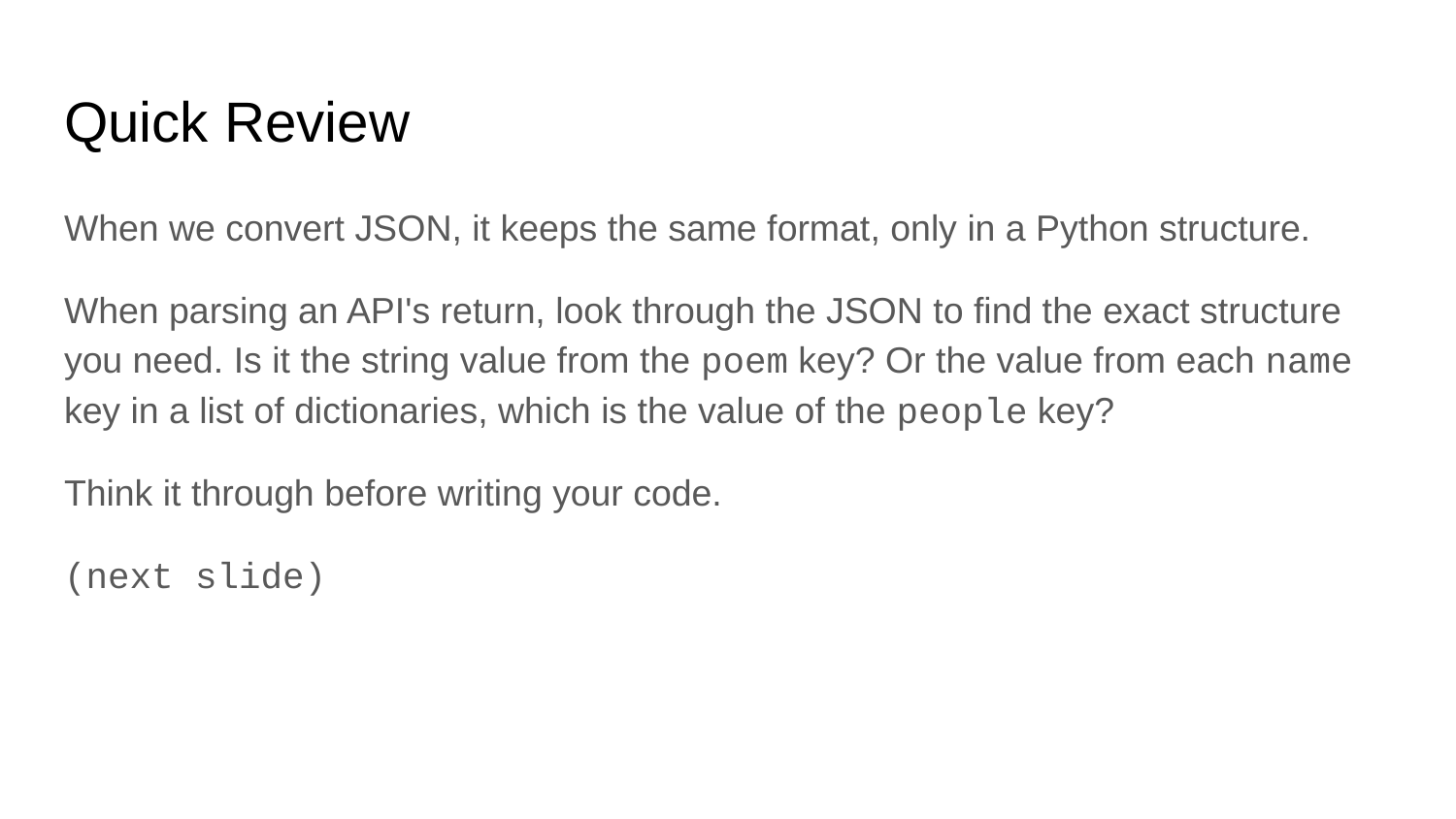

# Quick Review
When we convert JSON, it keeps the same format, only in a Python structure.
When parsing an API's return, look through the JSON to find the exact structure you need. Is it the string value from the poem key? Or the value from each name key in a list of dictionaries, which is the value of the people key?
Think it through before writing your code.
(next slide)